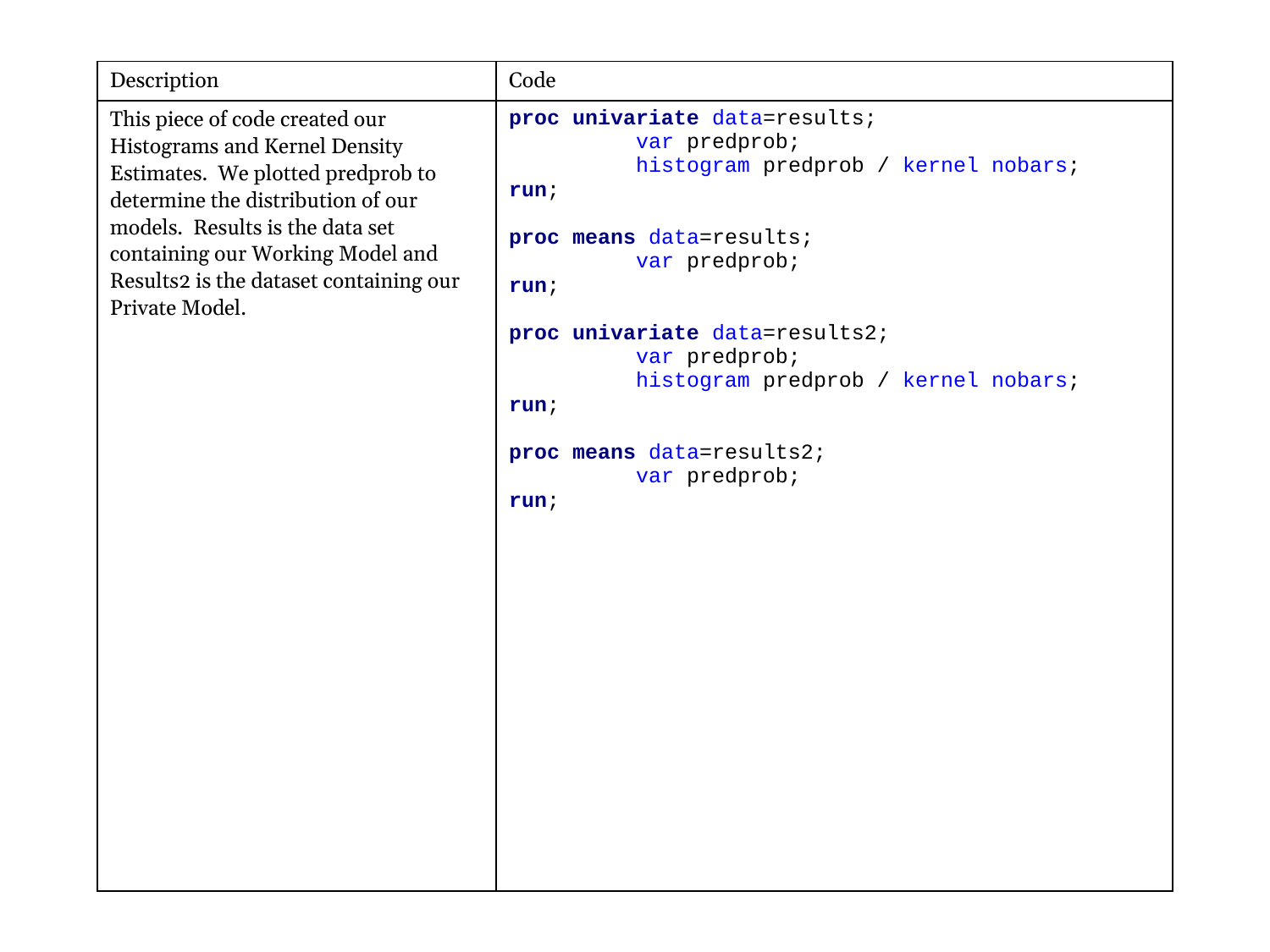

| Description | Code |
| --- | --- |
| This piece of code created our Histograms and Kernel Density Estimates. We plotted predprob to determine the distribution of our models. Results is the data set containing our Working Model and Results2 is the dataset containing our Private Model. | proc univariate data=results; var predprob; histogram predprob / kernel nobars; run; proc means data=results; var predprob; run; proc univariate data=results2; var predprob; histogram predprob / kernel nobars; run; proc means data=results2; var predprob; run; |